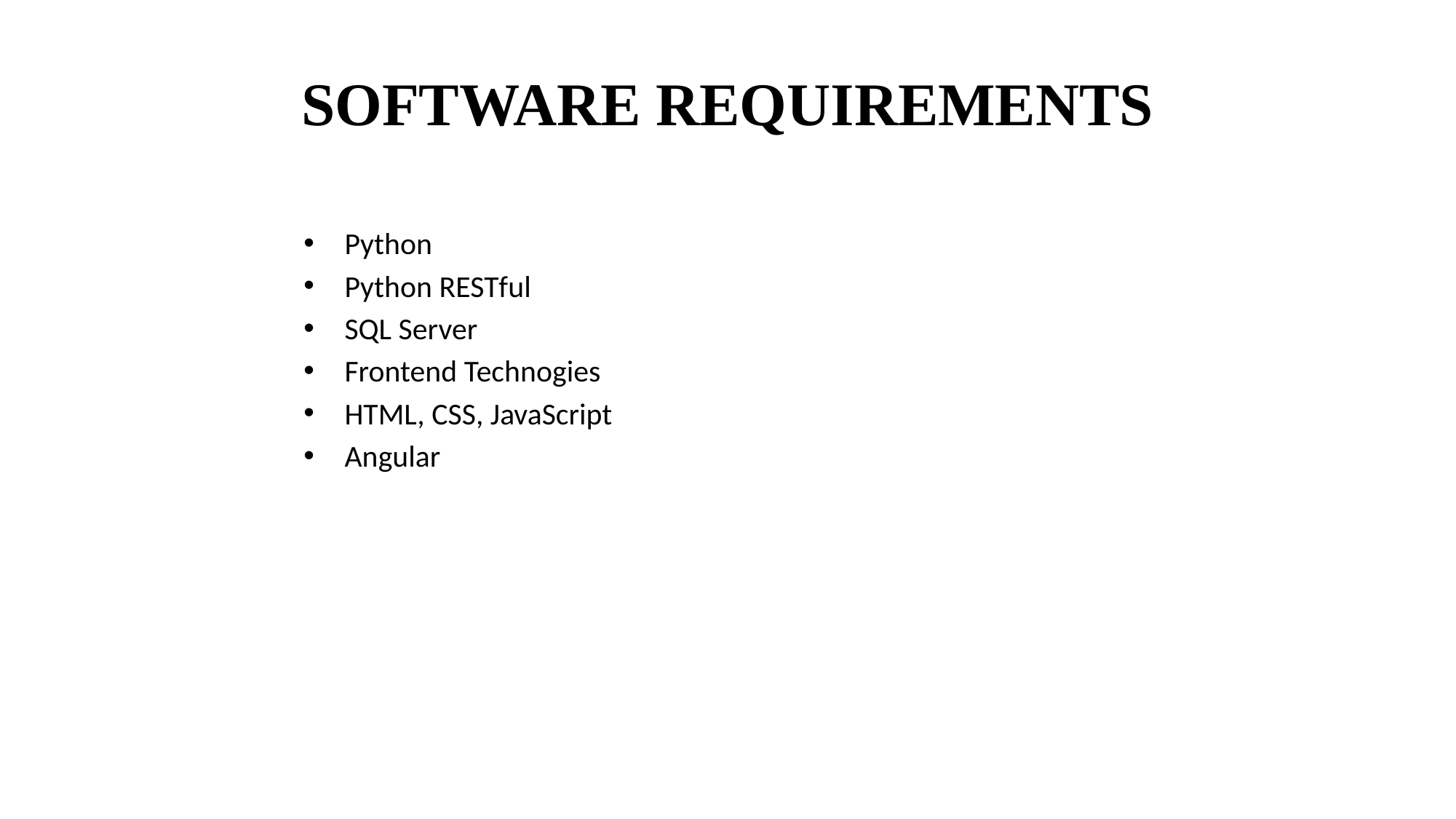

# SOFTWARE REQUIREMENTS
Python
Python RESTful
SQL Server
Frontend Technogies
HTML, CSS, JavaScript
Angular